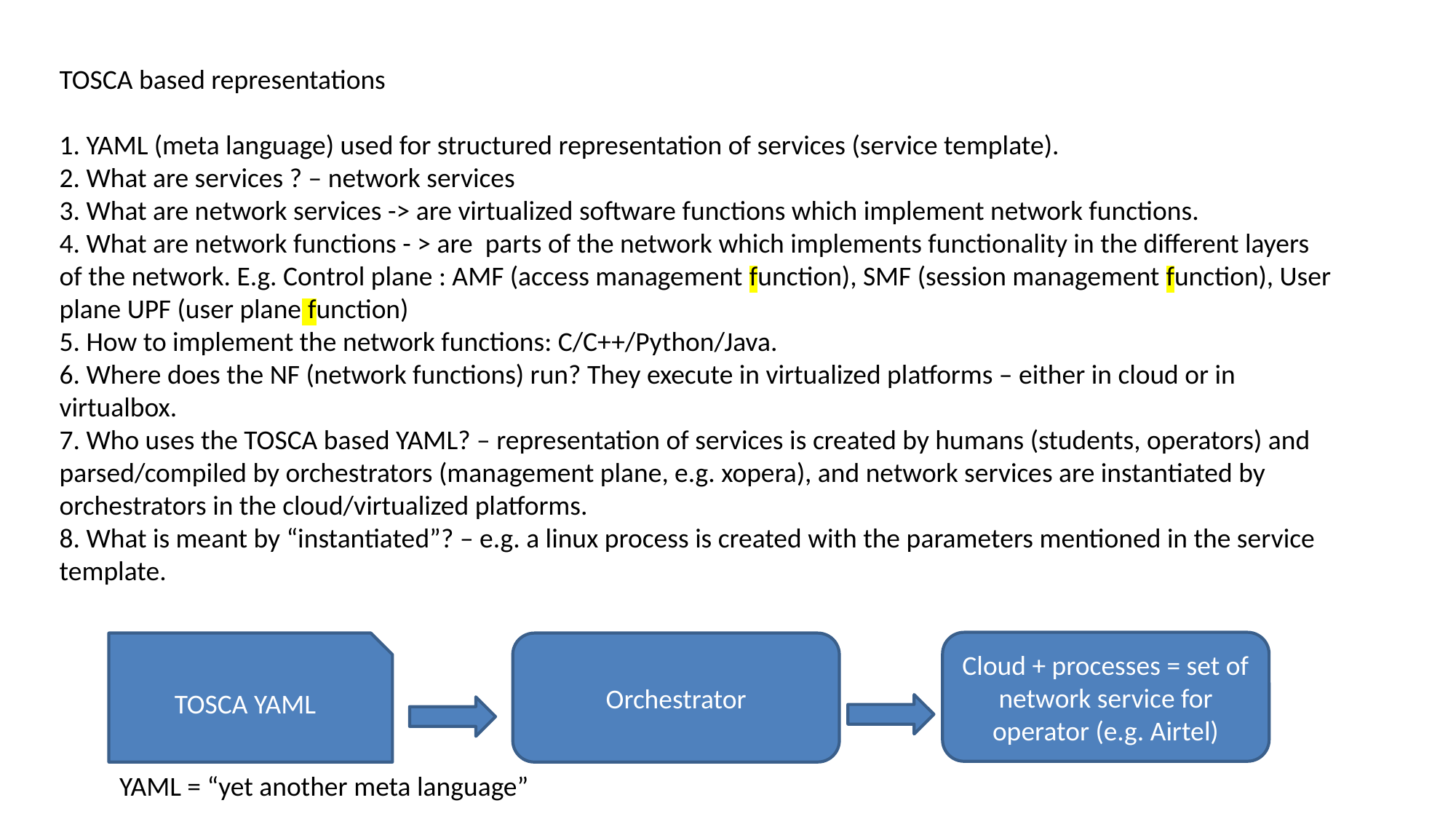

TOSCA based representations

1. YAML (meta language) used for structured representation of services (service template).
2. What are services ? – network services
3. What are network services -> are virtualized software functions which implement network functions.
4. What are network functions - > are  parts of the network which implements functionality in the different layers of the network. E.g. Control plane : AMF (access management function), SMF (session management function), User plane UPF (user plane function)
5. How to implement the network functions: C/C++/Python/Java.
6. Where does the NF (network functions) run? They execute in virtualized platforms – either in cloud or in virtualbox.
7. Who uses the TOSCA based YAML? – representation of services is created by humans (students, operators) and parsed/compiled by orchestrators (management plane, e.g. xopera), and network services are instantiated by orchestrators in the cloud/virtualized platforms.
8. What is meant by “instantiated”? – e.g. a linux process is created with the parameters mentioned in the service template.

Cloud + processes = set of network service for operator (e.g. Airtel)
TOSCA YAML
Orchestrator

YAML = “yet another meta language”